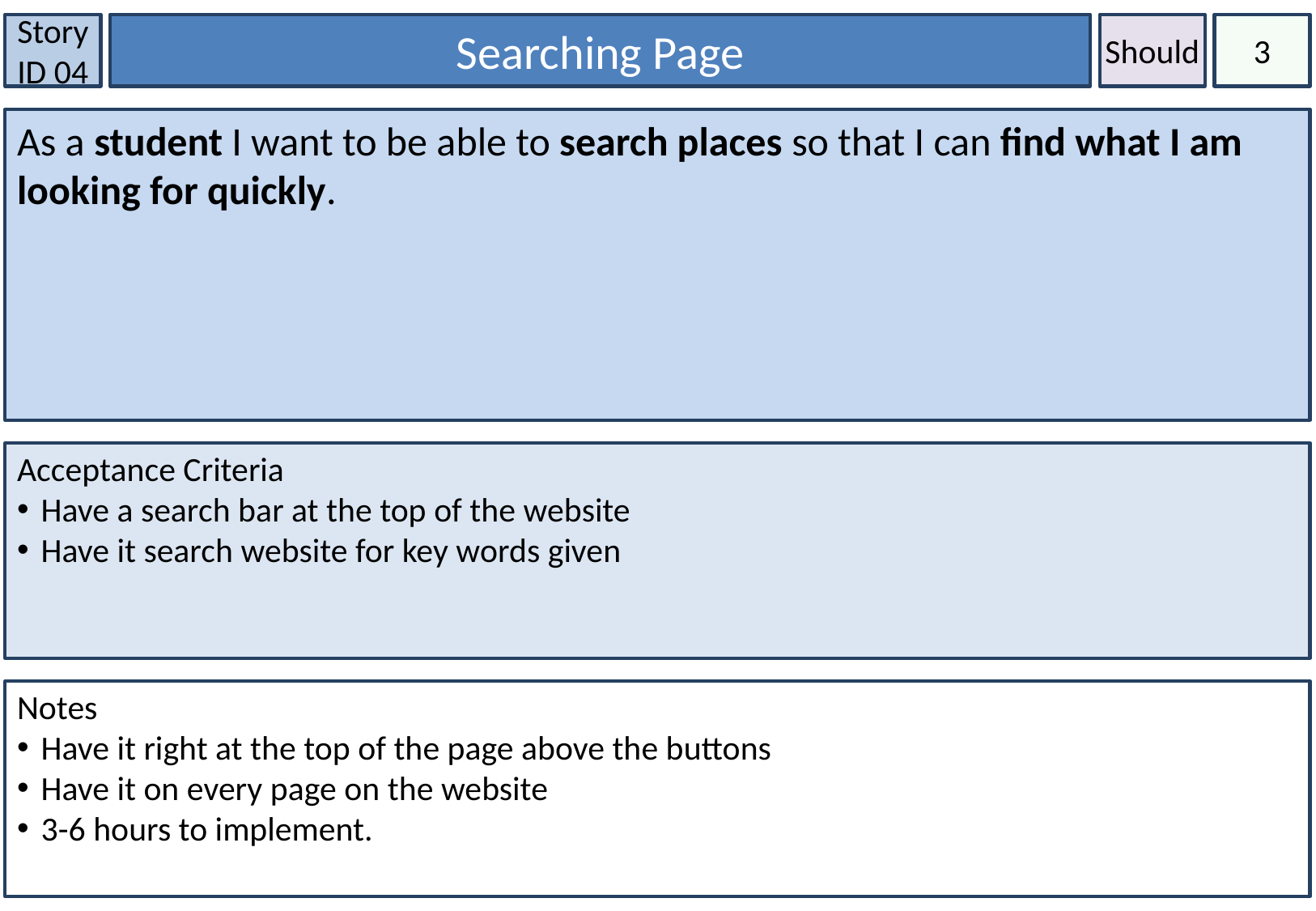

Story ID 04
Searching Page
Should
3
As a student I want to be able to search places so that I can find what I am looking for quickly.
Acceptance Criteria
Have a search bar at the top of the website
Have it search website for key words given
Notes
Have it right at the top of the page above the buttons
Have it on every page on the website
3-6 hours to implement.